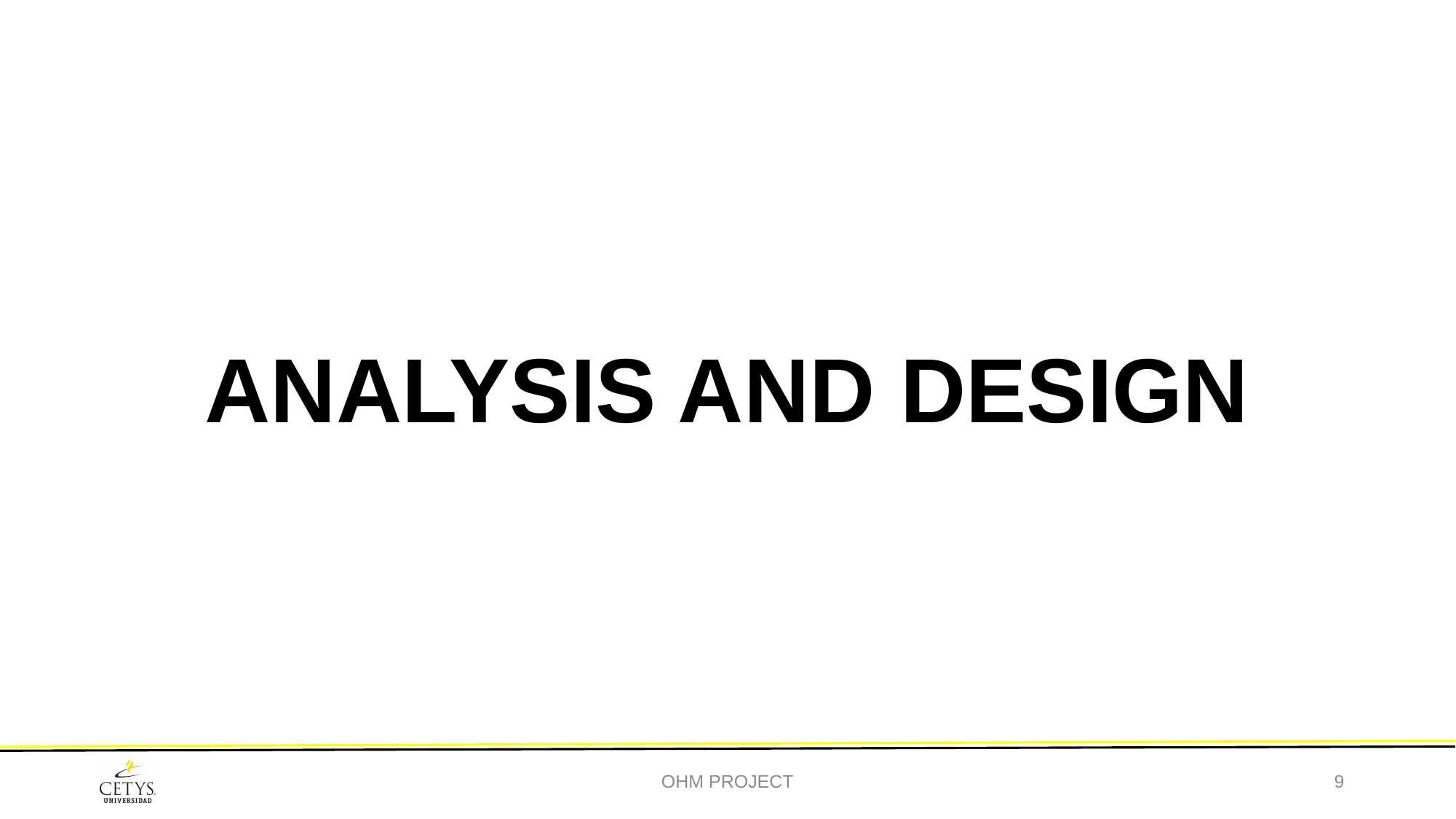

# ANALYSIS AND DESIGN
OHM PROJECT
9